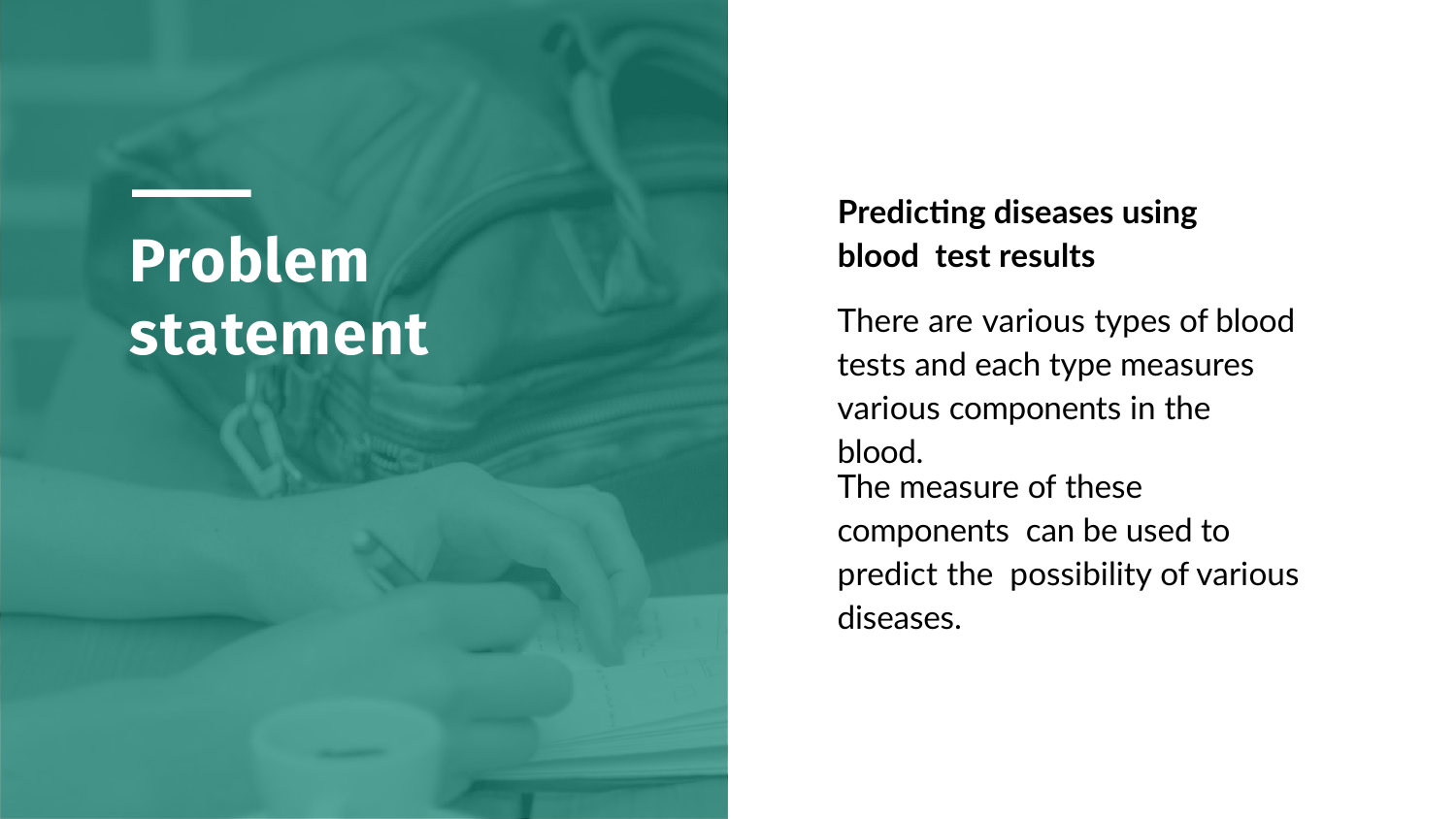

# Predicting diseases using blood  test results
Problem  statement
There are various types of blood  tests and each type measures  various components in the blood.
The measure of these components  can be used to predict the  possibility of various diseases.